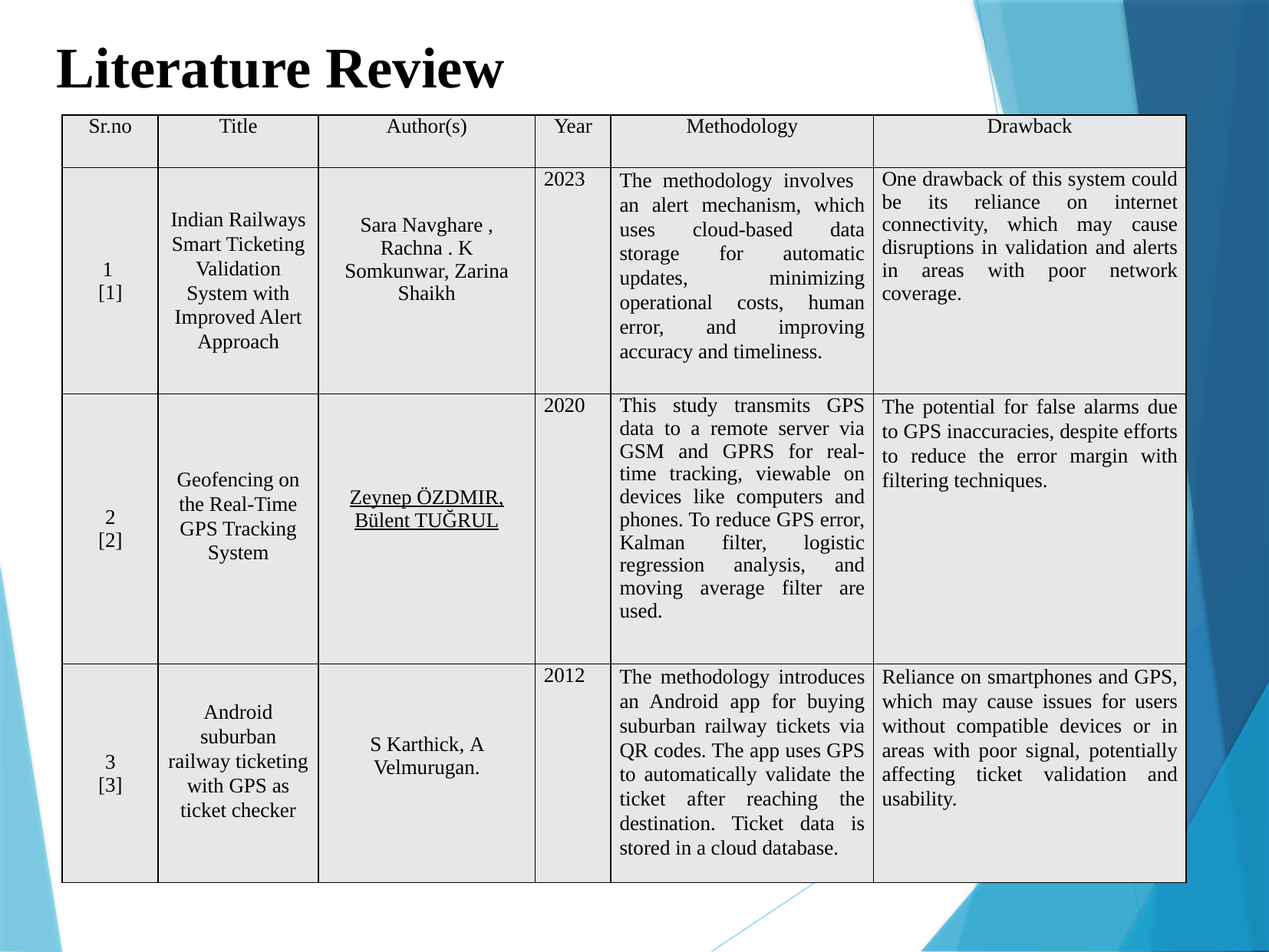

# Literature Review
| Sr.no | Title | Author(s) | Year | Methodology | Drawback |
| --- | --- | --- | --- | --- | --- |
| 1 [1] | Indian Railways Smart Ticketing Validation System with Improved Alert Approach | Sara Navghare , Rachna . K Somkunwar, Zarina Shaikh | 2023 | The methodology involves an alert mechanism, which uses cloud-based data storage for automatic updates, minimizing operational costs, human error, and improving accuracy and timeliness. | One drawback of this system could be its reliance on internet connectivity, which may cause disruptions in validation and alerts in areas with poor network coverage. |
| 2 [2] | Geofencing on the Real-Time GPS Tracking System | Zeynep ÖZDMIR, Bülent TUĞRUL | 2020 | This study transmits GPS data to a remote server via GSM and GPRS for real-time tracking, viewable on devices like computers and phones. To reduce GPS error, Kalman filter, logistic regression analysis, and moving average filter are used. | The potential for false alarms due to GPS inaccuracies, despite efforts to reduce the error margin with filtering techniques. |
| 3 [3] | Android suburban railway ticketing with GPS as ticket checker | S Karthick, A Velmurugan. | 2012 | The methodology introduces an Android app for buying suburban railway tickets via QR codes. The app uses GPS to automatically validate the ticket after reaching the destination. Ticket data is stored in a cloud database. | Reliance on smartphones and GPS, which may cause issues for users without compatible devices or in areas with poor signal, potentially affecting ticket validation and usability. |